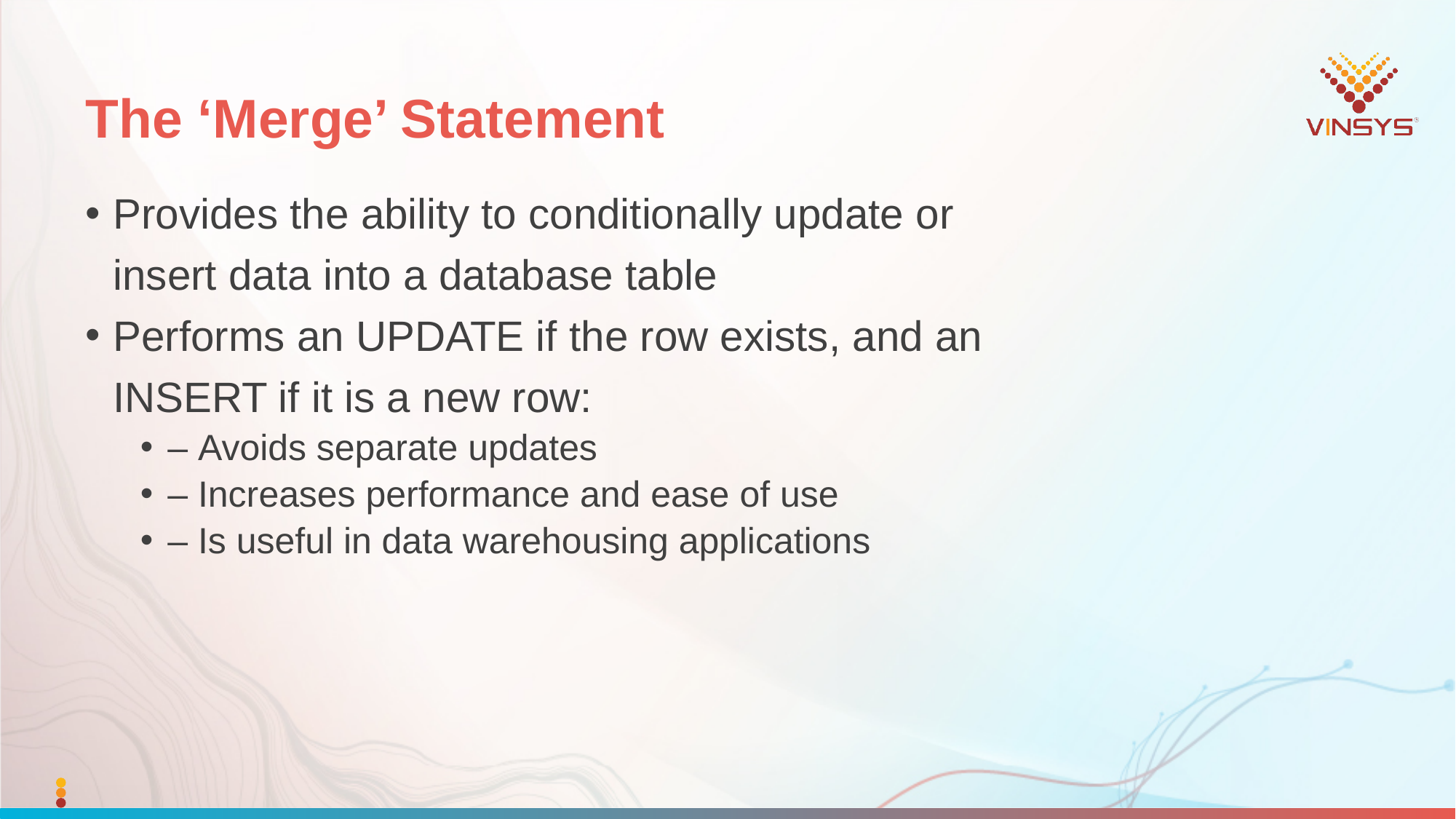

# The ‘Merge’ Statement
Provides the ability to conditionally update or
	insert data into a database table
Performs an UPDATE if the row exists, and an
	INSERT if it is a new row:
– Avoids separate updates
– Increases performance and ease of use
– Is useful in data warehousing applications